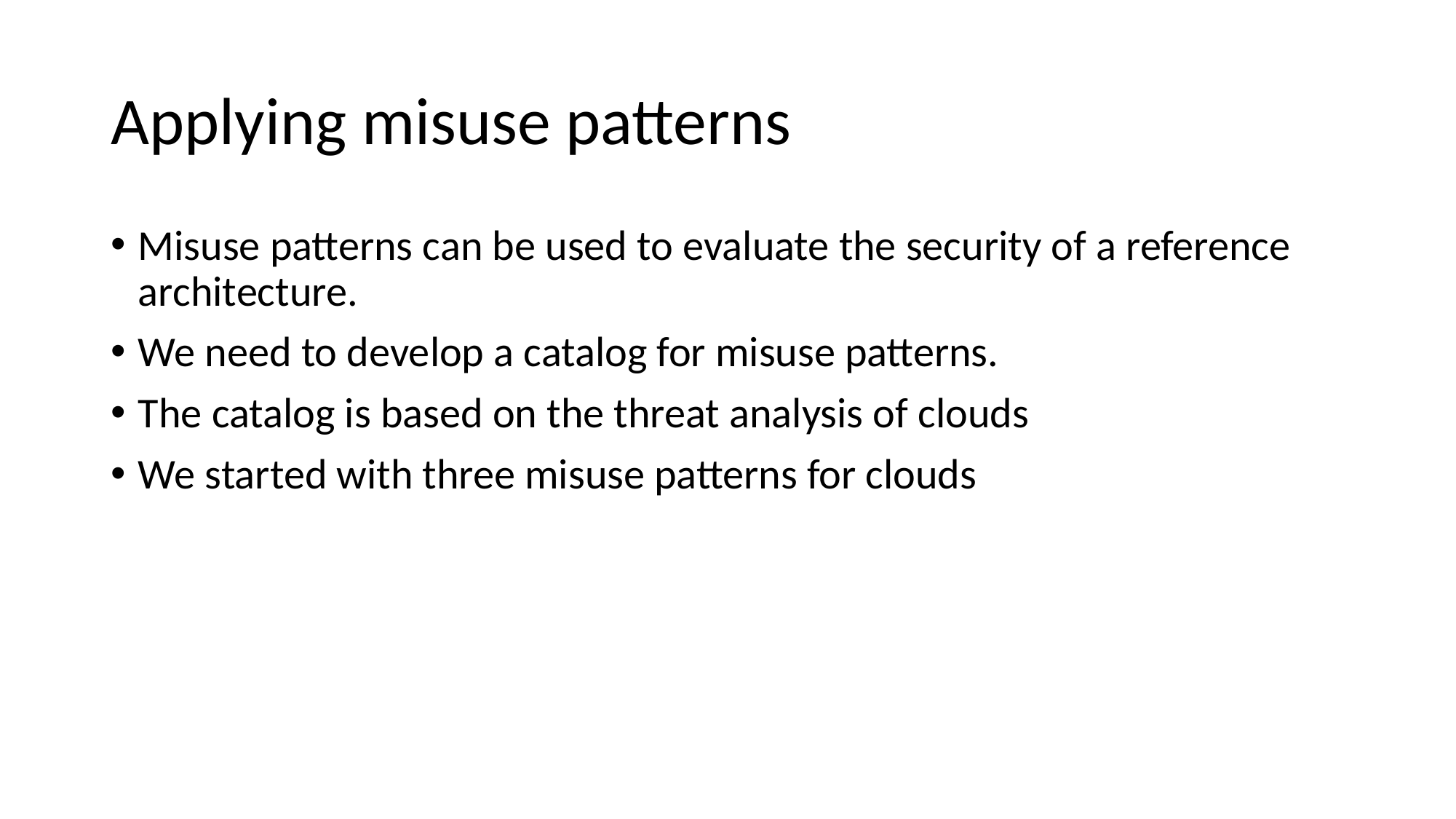

# Applying misuse patterns
Misuse patterns can be used to evaluate the security of a reference architecture.
We need to develop a catalog for misuse patterns.
The catalog is based on the threat analysis of clouds
We started with three misuse patterns for clouds